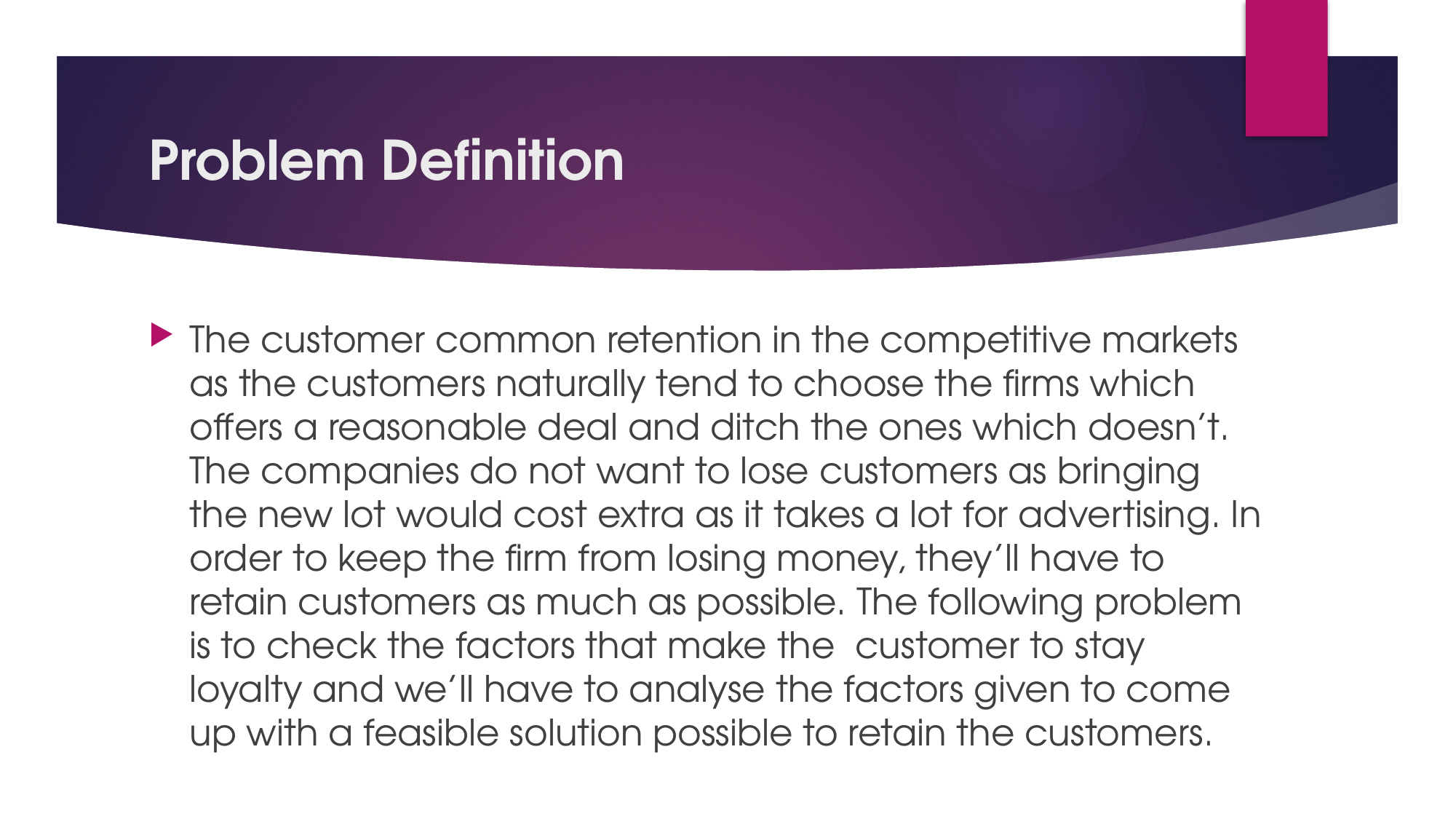

# Problem Definition
The customer common retention in the competitive markets as the customers naturally tend to choose the firms which offers a reasonable deal and ditch the ones which doesn’t. The companies do not want to lose customers as bringing the new lot would cost extra as it takes a lot for advertising. In order to keep the firm from losing money, they’ll have to retain customers as much as possible. The following problem is to check the factors that make the  customer to stay loyalty and we’ll have to analyse the factors given to come up with a feasible solution possible to retain the customers.